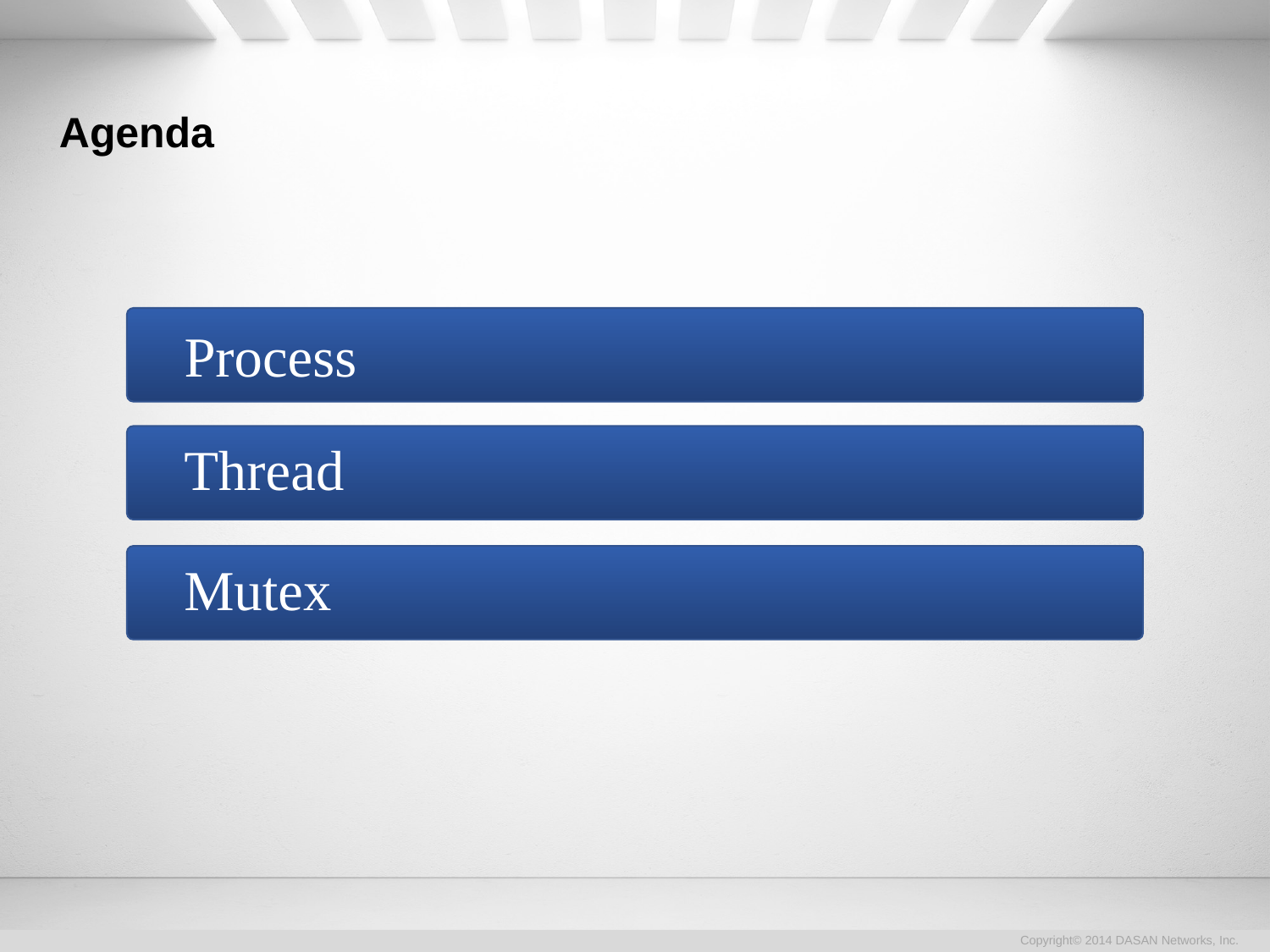

Agenda

   Process
   Thread
   Mutex